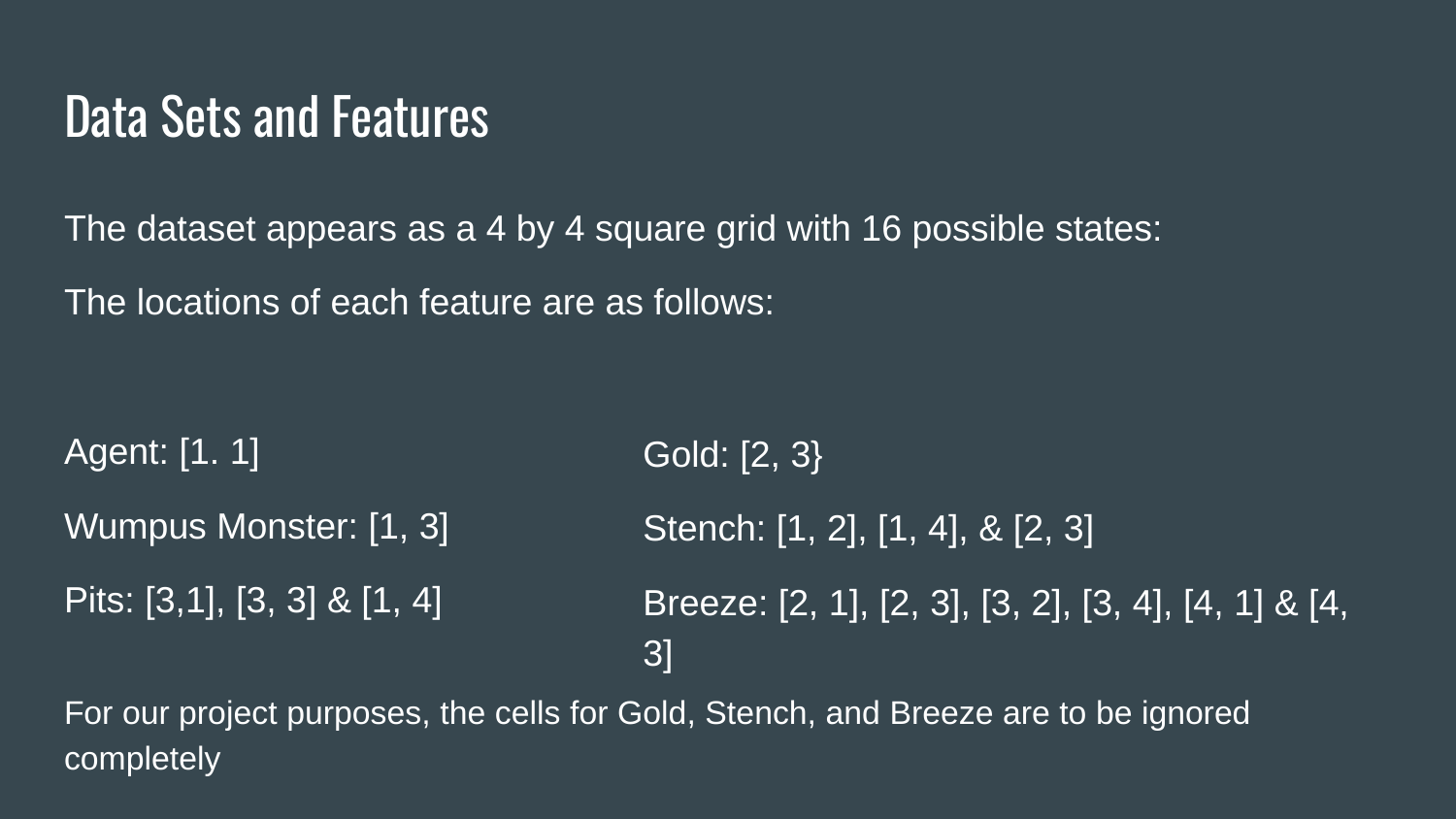

# Data Sets and Features
The dataset appears as a 4 by 4 square grid with 16 possible states:
The locations of each feature are as follows:

Agent: [1. 1]
Wumpus Monster: [1, 3]
Pits: [3,1], [3, 3] & [1, 4]
Gold: [2, 3}
Stench: [1, 2], [1, 4], & [2, 3]
Breeze: [2, 1], [2, 3], [3, 2], [3, 4], [4, 1] & [4, 3]

For our project purposes, the cells for Gold, Stench, and Breeze are to be ignored completely